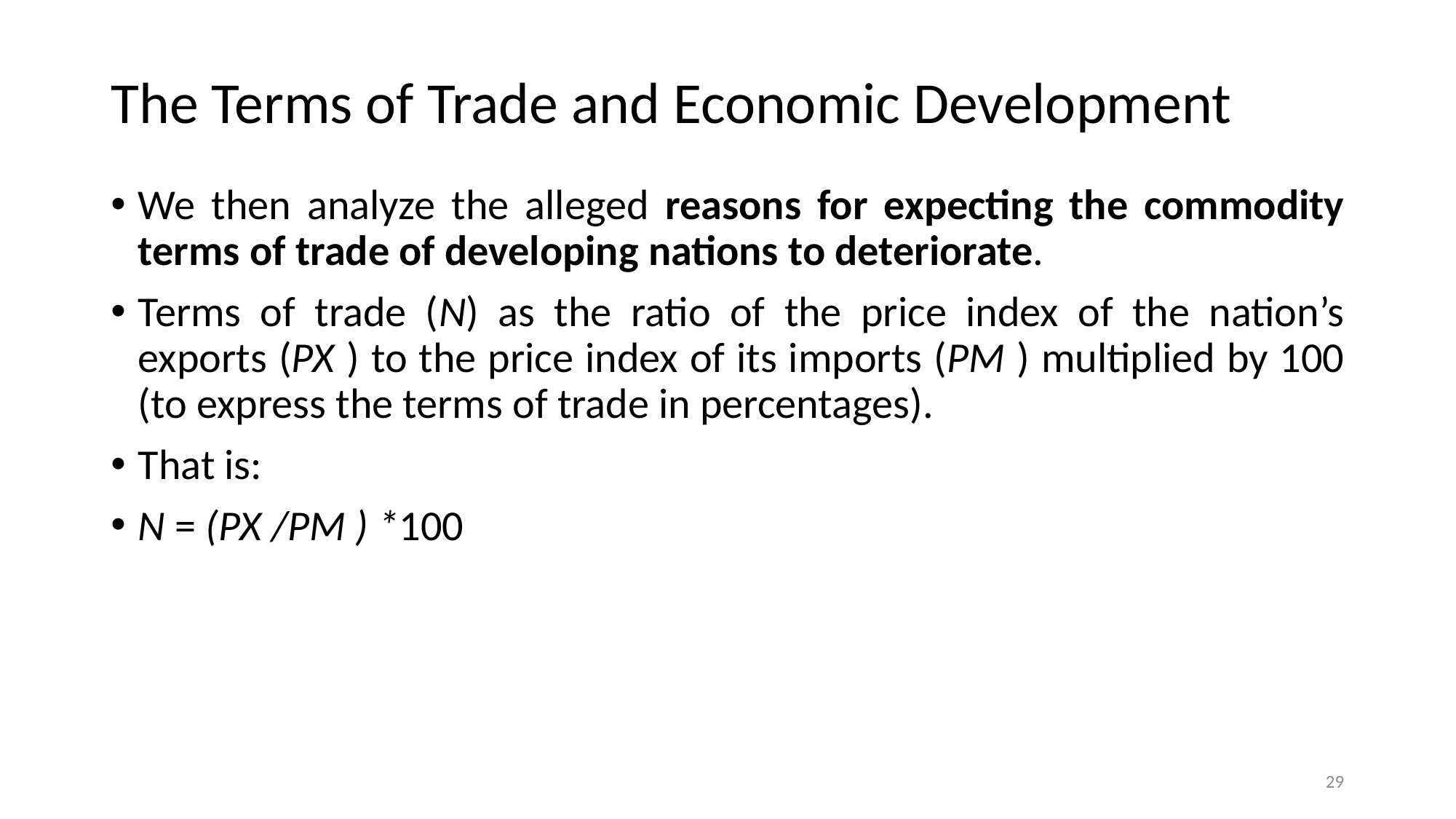

# The Terms of Trade and Economic Development
We then analyze the alleged reasons for expecting the commodity terms of trade of developing nations to deteriorate.
Terms of trade (N) as the ratio of the price index of the nation’s exports (PX ) to the price index of its imports (PM ) multiplied by 100 (to express the terms of trade in percentages).
That is:
N = (PX /PM ) *100

29